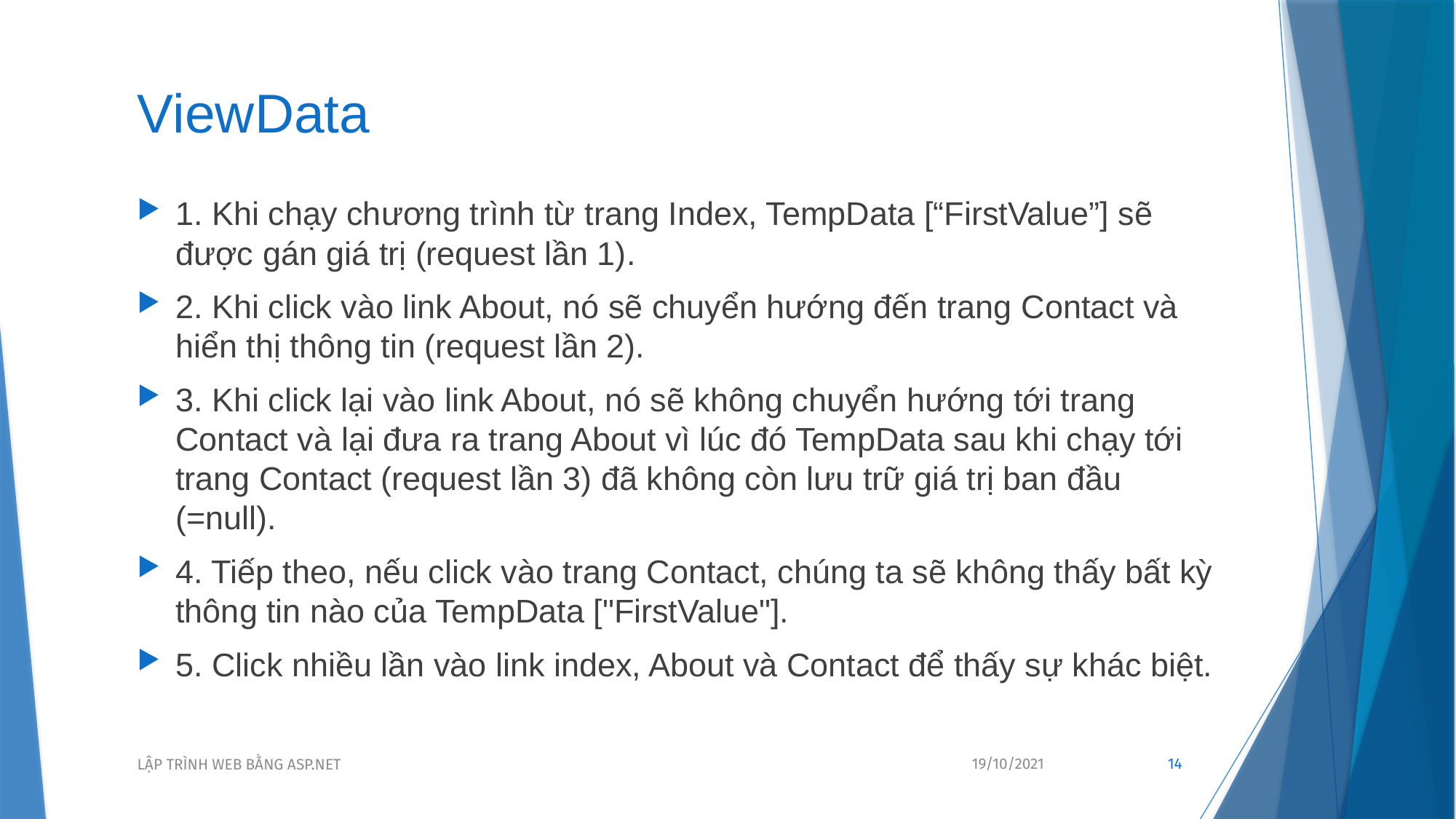

# ViewData
1. Khi chạy chương trình từ trang Index, TempData [“FirstValue”] sẽ được gán giá trị (request lần 1).
2. Khi click vào link About, nó sẽ chuyển hướng đến trang Contact và hiển thị thông tin (request lần 2).
3. Khi click lại vào link About, nó sẽ không chuyển hướng tới trang Contact và lại đưa ra trang About vì lúc đó TempData sau khi chạy tới trang Contact (request lần 3) đã không còn lưu trữ giá trị ban đầu (=null).
4. Tiếp theo, nếu click vào trang Contact, chúng ta sẽ không thấy bất kỳ thông tin nào của TempData ["FirstValue"].
5. Click nhiều lần vào link index, About và Contact để thấy sự khác biệt.
19/10/2021
14
LẬP TRÌNH WEB BẰNG ASP.NET